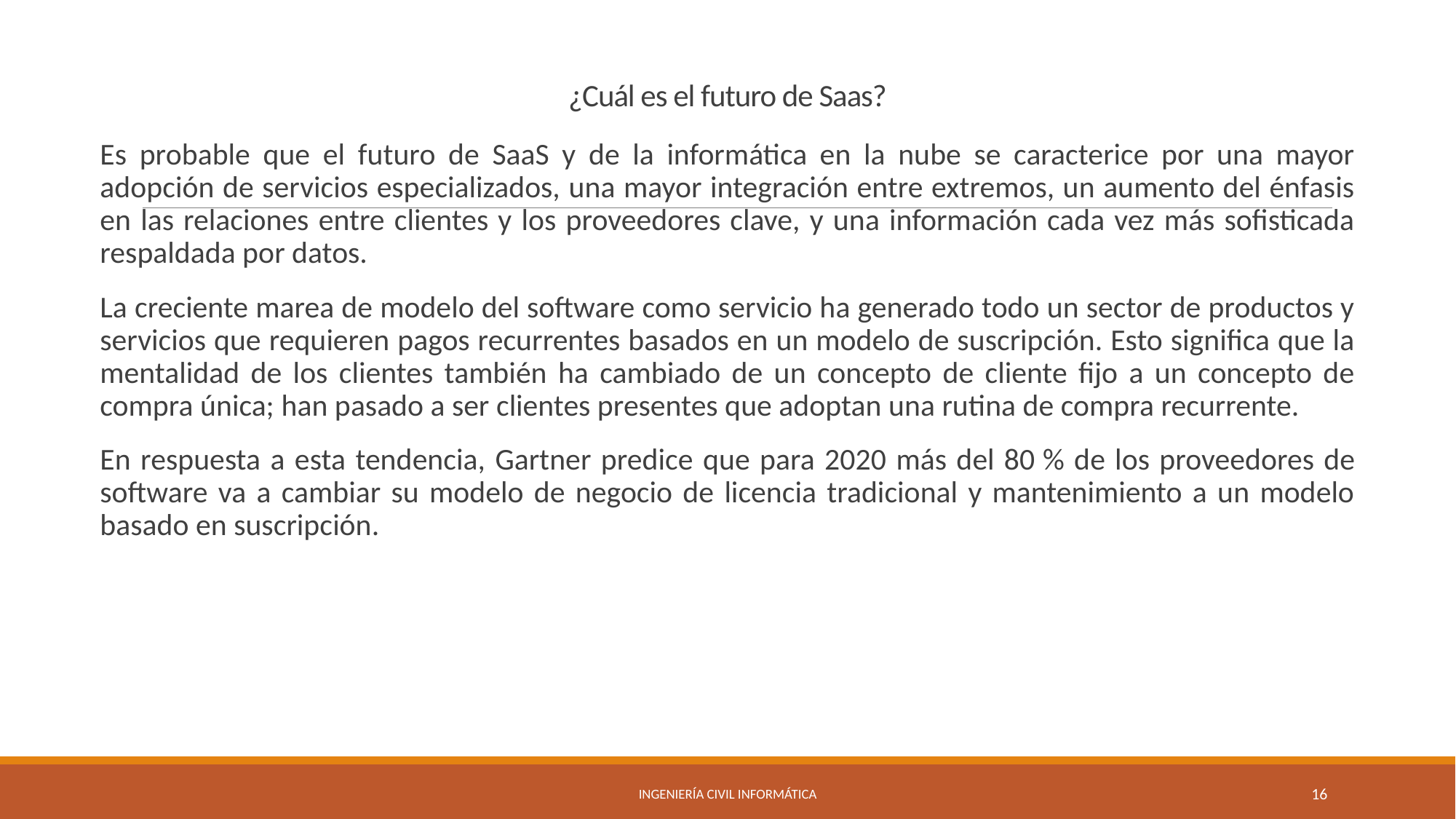

# ¿Cuál es el futuro de Saas?
Es probable que el futuro de SaaS y de la informática en la nube se caracterice por una mayor adopción de servicios especializados, una mayor integración entre extremos, un aumento del énfasis en las relaciones entre clientes y los proveedores clave, y una información cada vez más sofisticada respaldada por datos.
La creciente marea de modelo del software como servicio ha generado todo un sector de productos y servicios que requieren pagos recurrentes basados en un modelo de suscripción. Esto significa que la mentalidad de los clientes también ha cambiado de un concepto de cliente fijo a un concepto de compra única; han pasado a ser clientes presentes que adoptan una rutina de compra recurrente.
En respuesta a esta tendencia, Gartner predice que para 2020 más del 80 % de los proveedores de software va a cambiar su modelo de negocio de licencia tradicional y mantenimiento a un modelo basado en suscripción.

Ingeniería Civil Informática
16